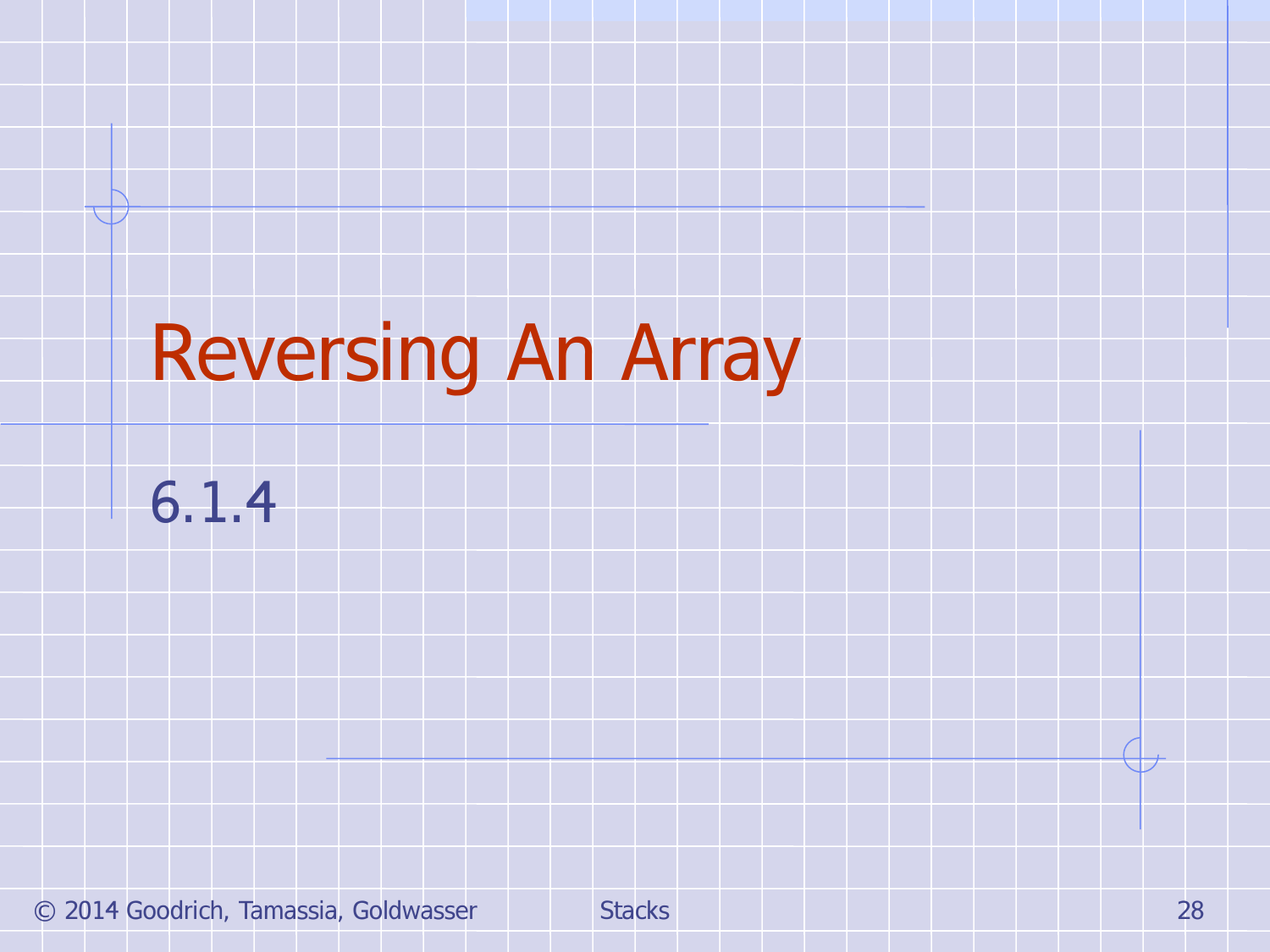

# Reversing An Array
6.1.4
© 2014 Goodrich, Tamassia, Goldwasser
Stacks
28